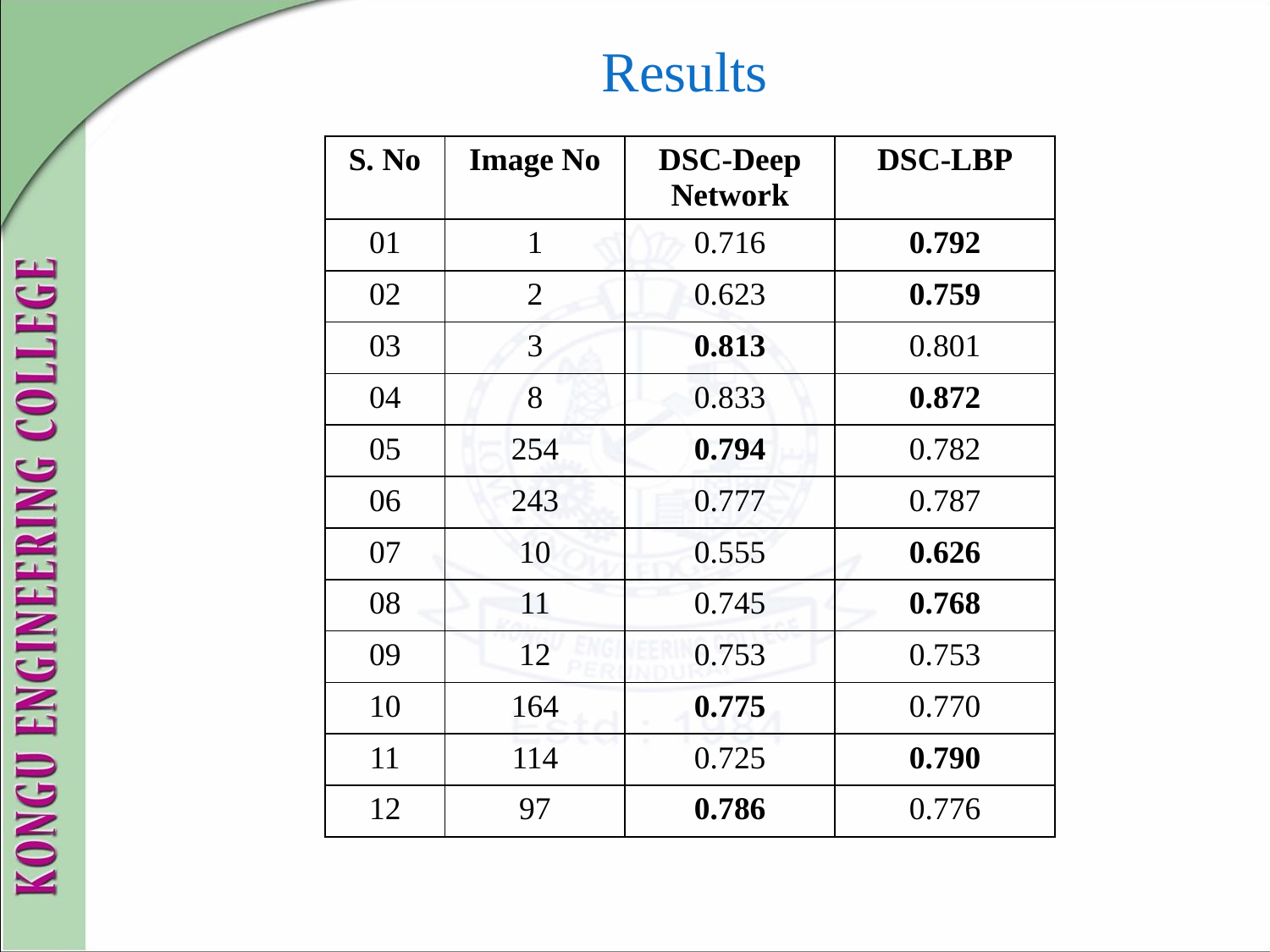

# Results
| S. No | Image No | DSC-Deep Network | DSC-LBP |
| --- | --- | --- | --- |
| 01 | 1 | 0.716 | 0.792 |
| 02 | 2 | 0.623 | 0.759 |
| 03 | 3 | 0.813 | 0.801 |
| 04 | 8 | 0.833 | 0.872 |
| 05 | 254 | 0.794 | 0.782 |
| 06 | 243 | 0.777 | 0.787 |
| 07 | 10 | 0.555 | 0.626 |
| 08 | 11 | 0.745 | 0.768 |
| 09 | 12 | 0.753 | 0.753 |
| 10 | 164 | 0.775 | 0.770 |
| 11 | 114 | 0.725 | 0.790 |
| 12 | 97 | 0.786 | 0.776 |